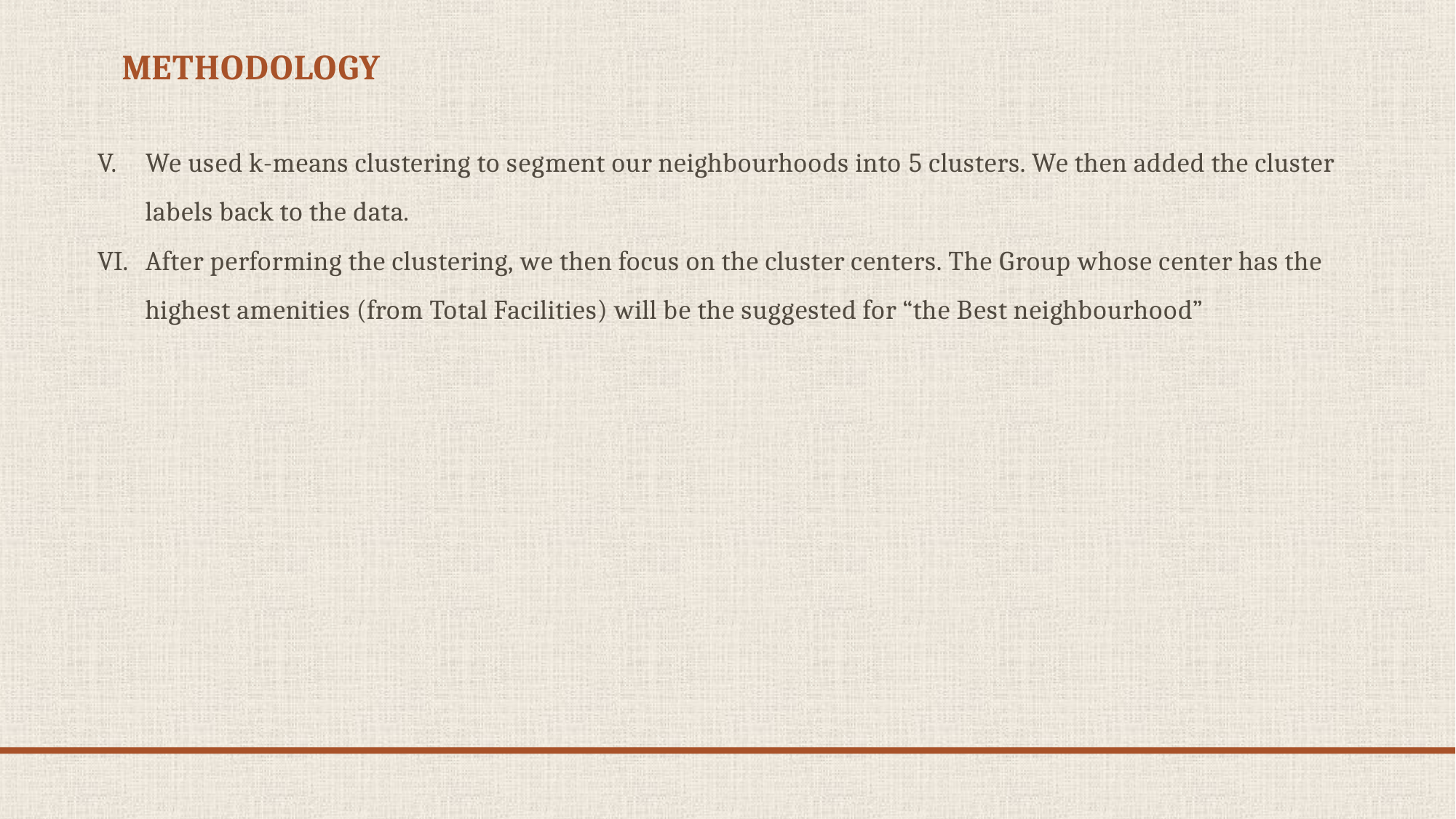

# methodology
We used k-means clustering to segment our neighbourhoods into 5 clusters. We then added the cluster labels back to the data.
After performing the clustering, we then focus on the cluster centers. The Group whose center has the highest amenities (from Total Facilities) will be the suggested for “the Best neighbourhood”